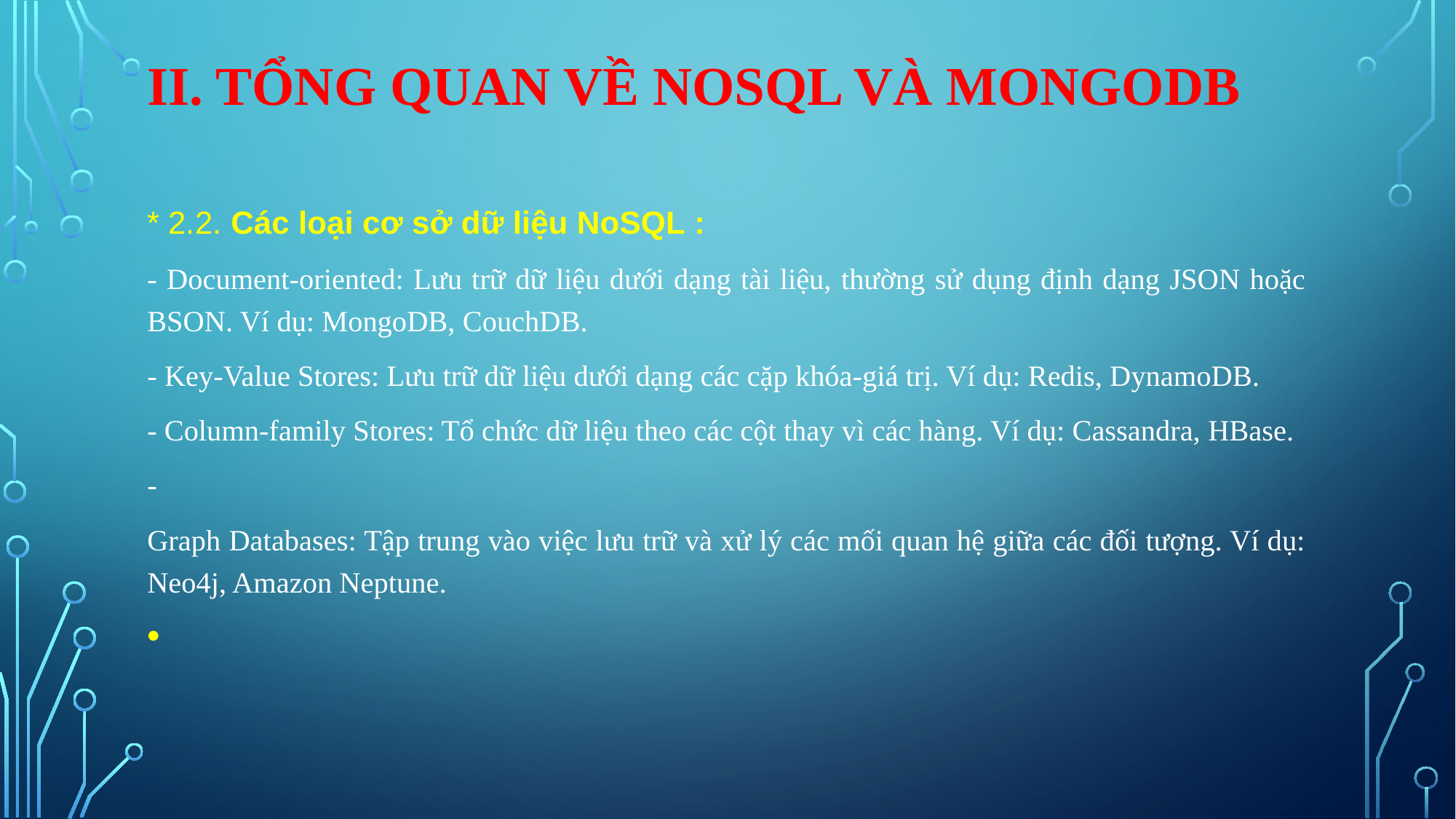

# II. Tổng quan về NoSQL và MongoDB
* 2.2. Các loại cơ sở dữ liệu NoSQL :
- Document-oriented: Lưu trữ dữ liệu dưới dạng tài liệu, thường sử dụng định dạng JSON hoặc BSON. Ví dụ: MongoDB, CouchDB.
- Key-Value Stores: Lưu trữ dữ liệu dưới dạng các cặp khóa-giá trị. Ví dụ: Redis, DynamoDB.
- Column-family Stores: Tổ chức dữ liệu theo các cột thay vì các hàng. Ví dụ: Cassandra, HBase.
-
Graph Databases: Tập trung vào việc lưu trữ và xử lý các mối quan hệ giữa các đối tượng. Ví dụ: Neo4j, Amazon Neptune.